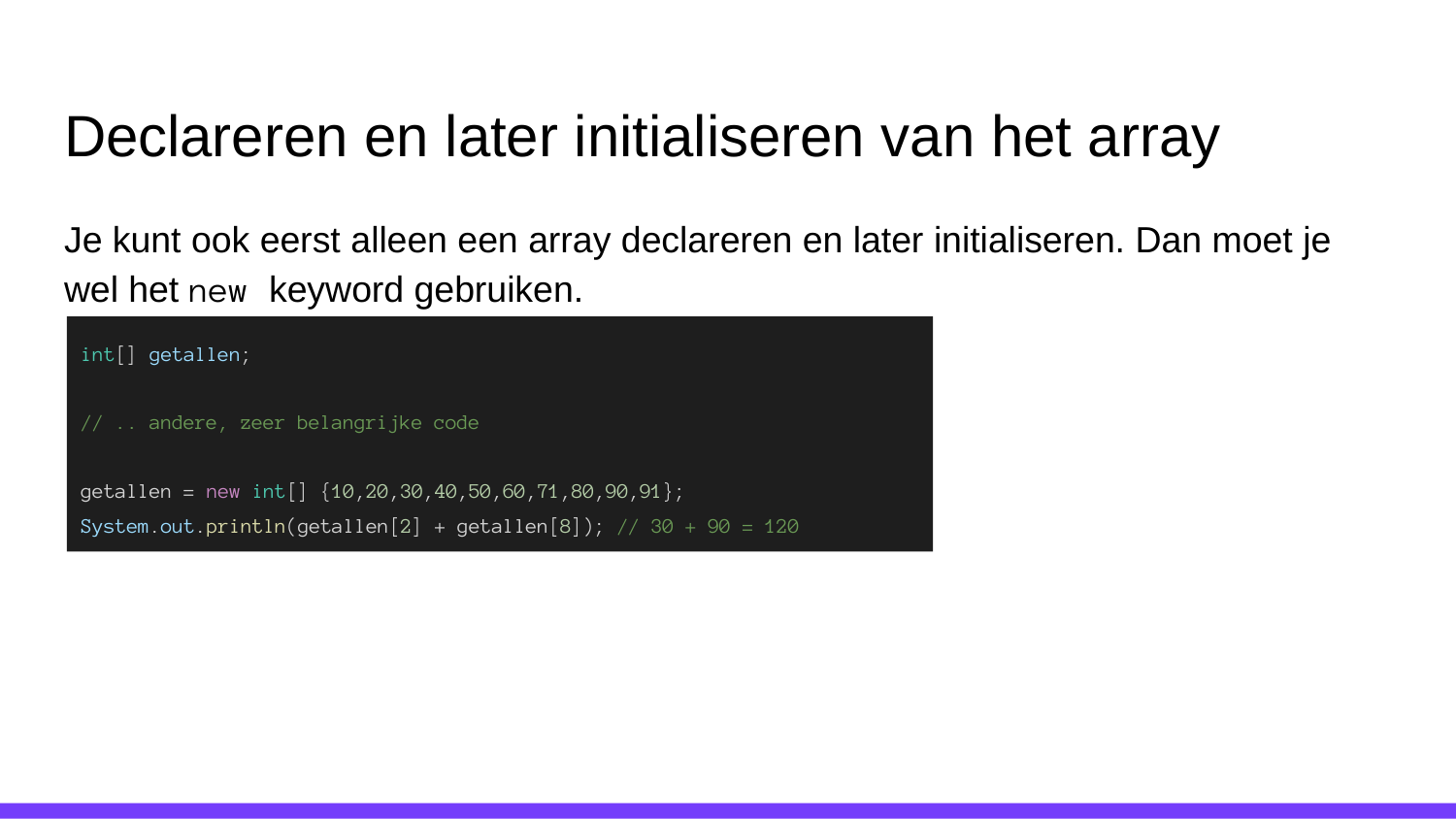

# Declareren en later initialiseren van het array
Je kunt ook eerst alleen een array declareren en later initialiseren. Dan moet je wel het new keyword gebruiken.
int[] getallen;

// .. andere, zeer belangrijke code

getallen = new int[] {10,20,30,40,50,60,71,80,90,91};
System.out.println(getallen[2] + getallen[8]); // 30 + 90 = 120